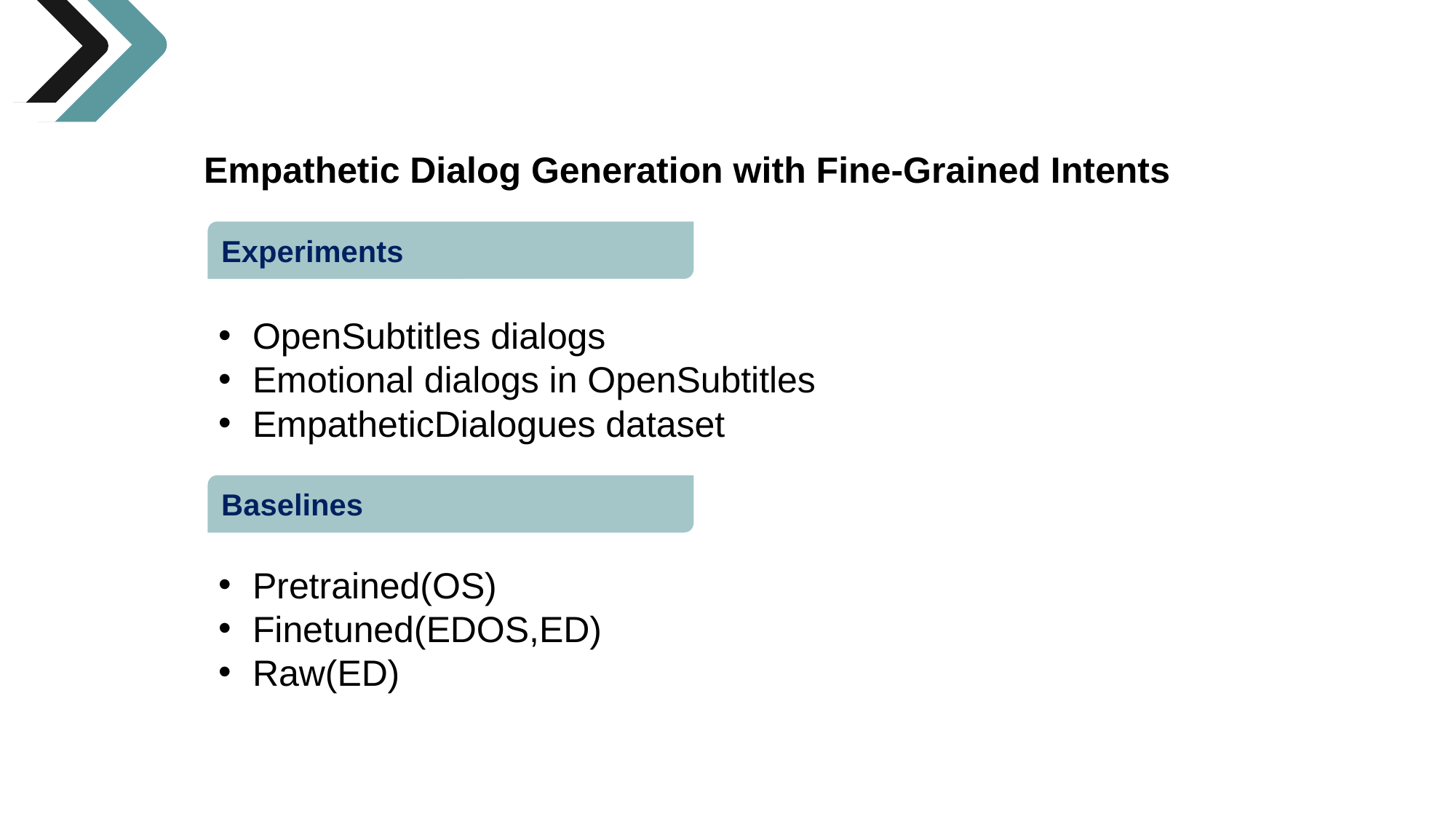

Empathetic Dialog Generation with Fine-Grained Intents
Experiments
OpenSubtitles dialogs
Emotional dialogs in OpenSubtitles
EmpatheticDialogues dataset
Baselines
Pretrained(OS)
Finetuned(EDOS,ED)
Raw(ED)